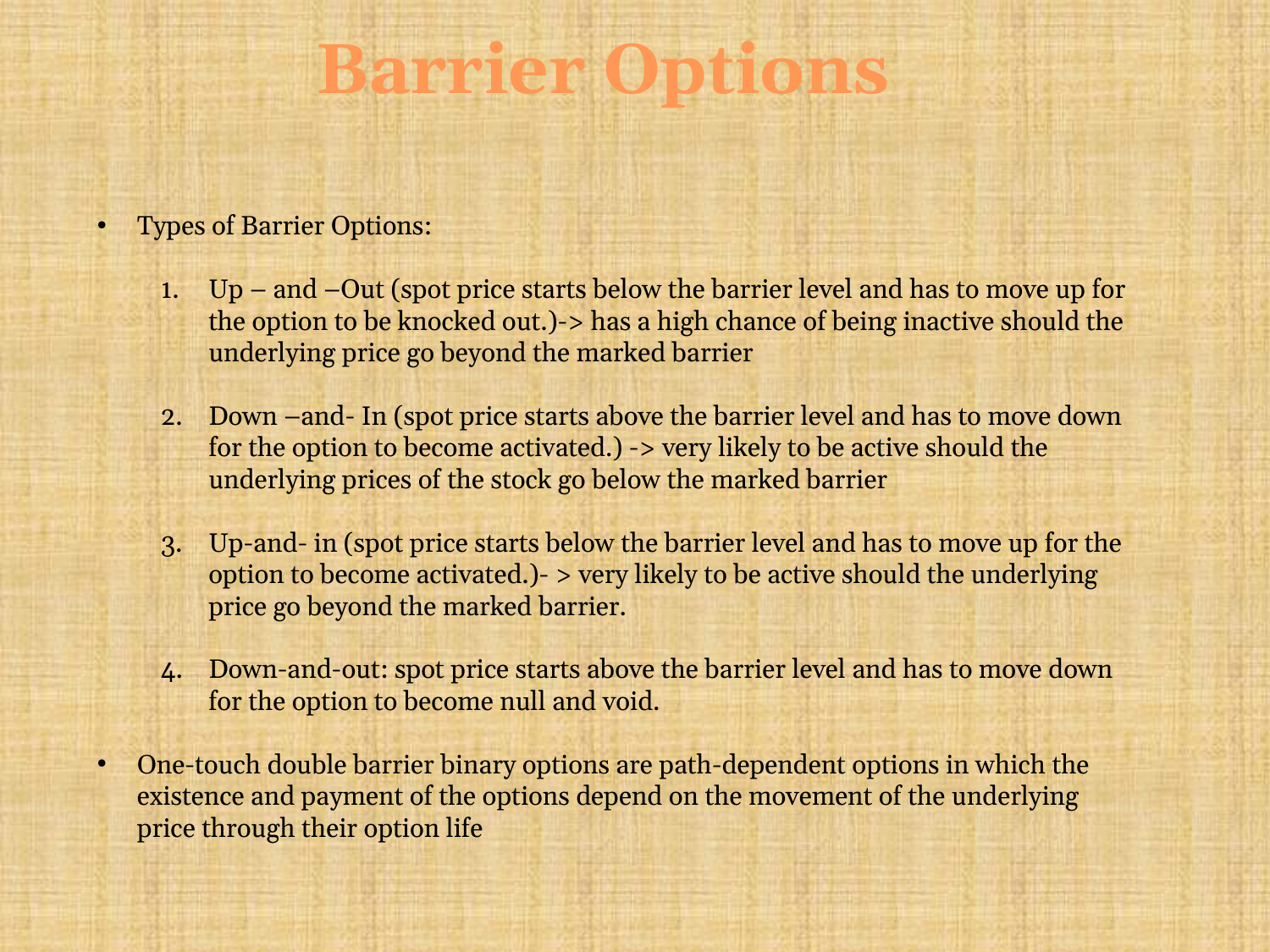

Barrier Options

Types of Barrier Options:

Up – and –Out (spot price starts below the barrier level and has to move up for the option to be knocked out.)-> has a high chance of being inactive should the underlying price go beyond the marked barrier

Down –and- In (spot price starts above the barrier level and has to move down for the option to become activated.) -> very likely to be active should the underlying prices of the stock go below the marked barrier

Up-and- in (spot price starts below the barrier level and has to move up for the option to become activated.)- > very likely to be active should the underlying price go beyond the marked barrier.

Down-and-out: spot price starts above the barrier level and has to move down for the option to become null and void.

One-touch double barrier binary options are path-dependent options in which the existence and payment of the options depend on the movement of the underlying price through their option life